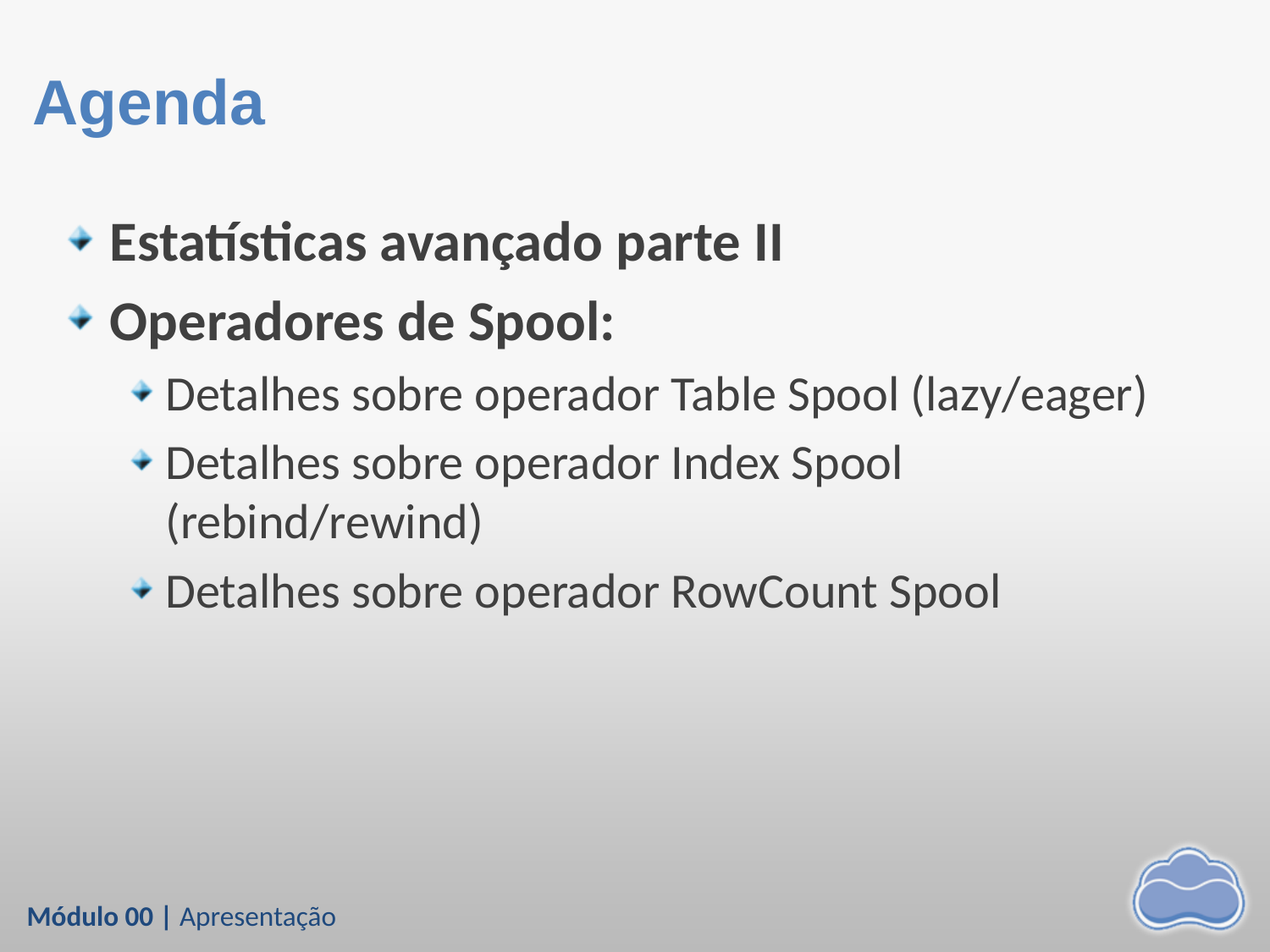

# Agenda
Estatísticas avançado parte II
Operadores de Spool:
Detalhes sobre operador Table Spool (lazy/eager)
Detalhes sobre operador Index Spool (rebind/rewind)
Detalhes sobre operador RowCount Spool